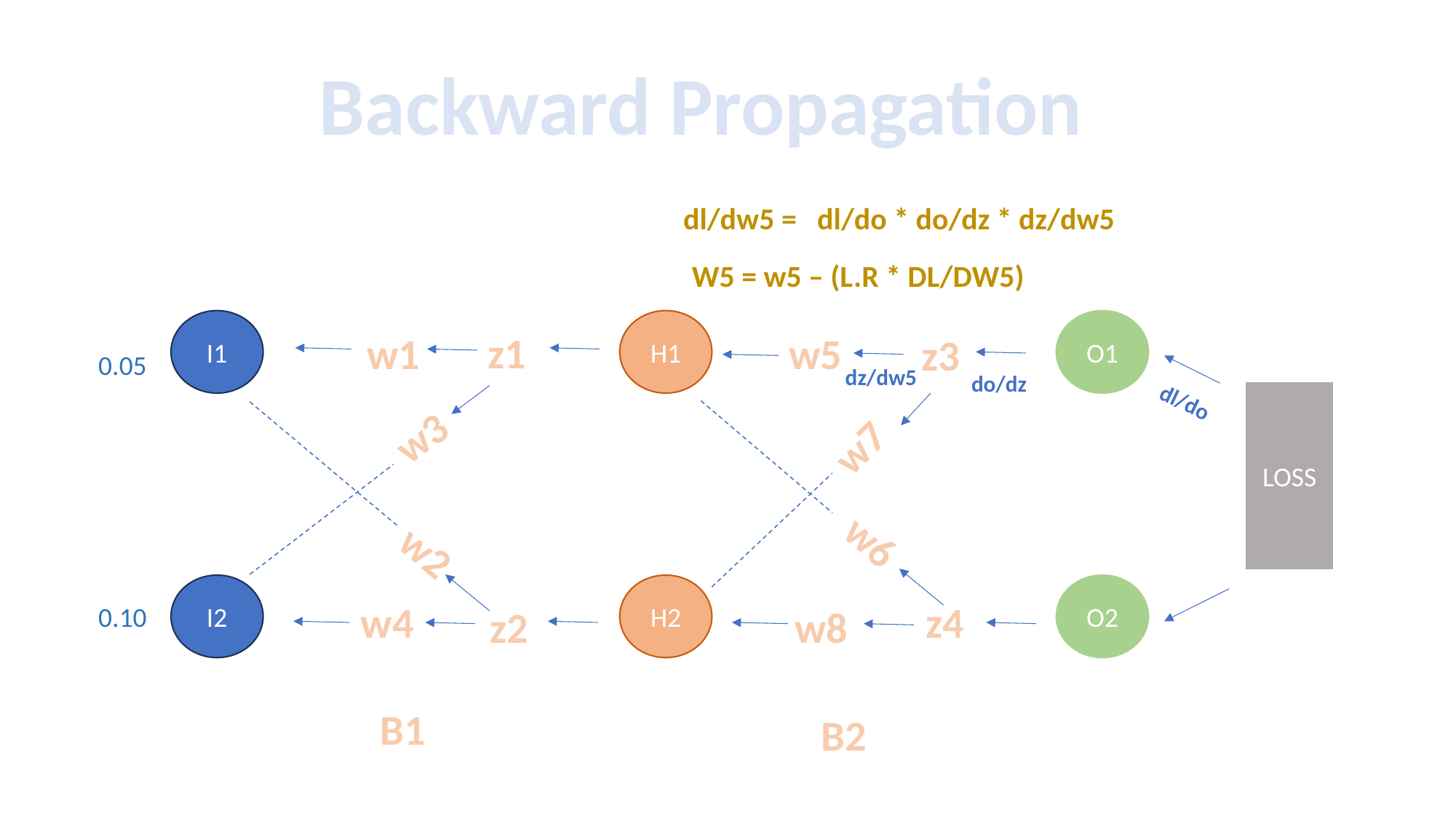

Backward Propagation
dl/dw5 =   dl/do * do/dz * dz/dw5
W5 = w5 – (L.R * DL/DW5)
I1
H1
O1
z1
w1
w5
z3
0.05
dz/dw5
do/dz
dl/do
LOSS
w3
w7
w6
w2
I2
H2
O2
w4
z4
0.10
z2
w8
B1
B2